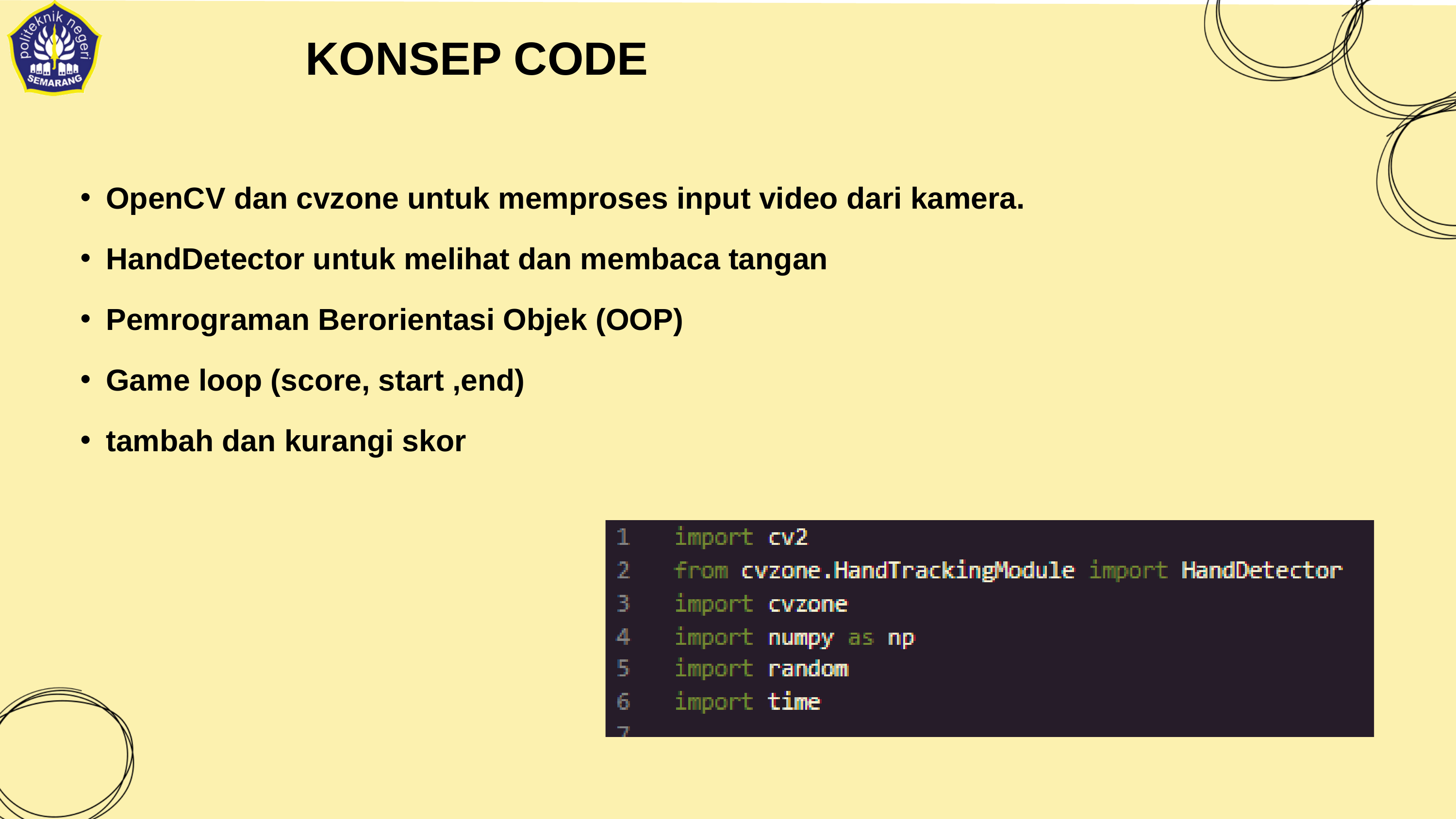

KONSEP CODE

OpenCV dan cvzone untuk memproses input video dari kamera.
HandDetector untuk melihat dan membaca tangan
Pemrograman Berorientasi Objek (OOP)
Game loop (score, start ,end)
tambah dan kurangi skor